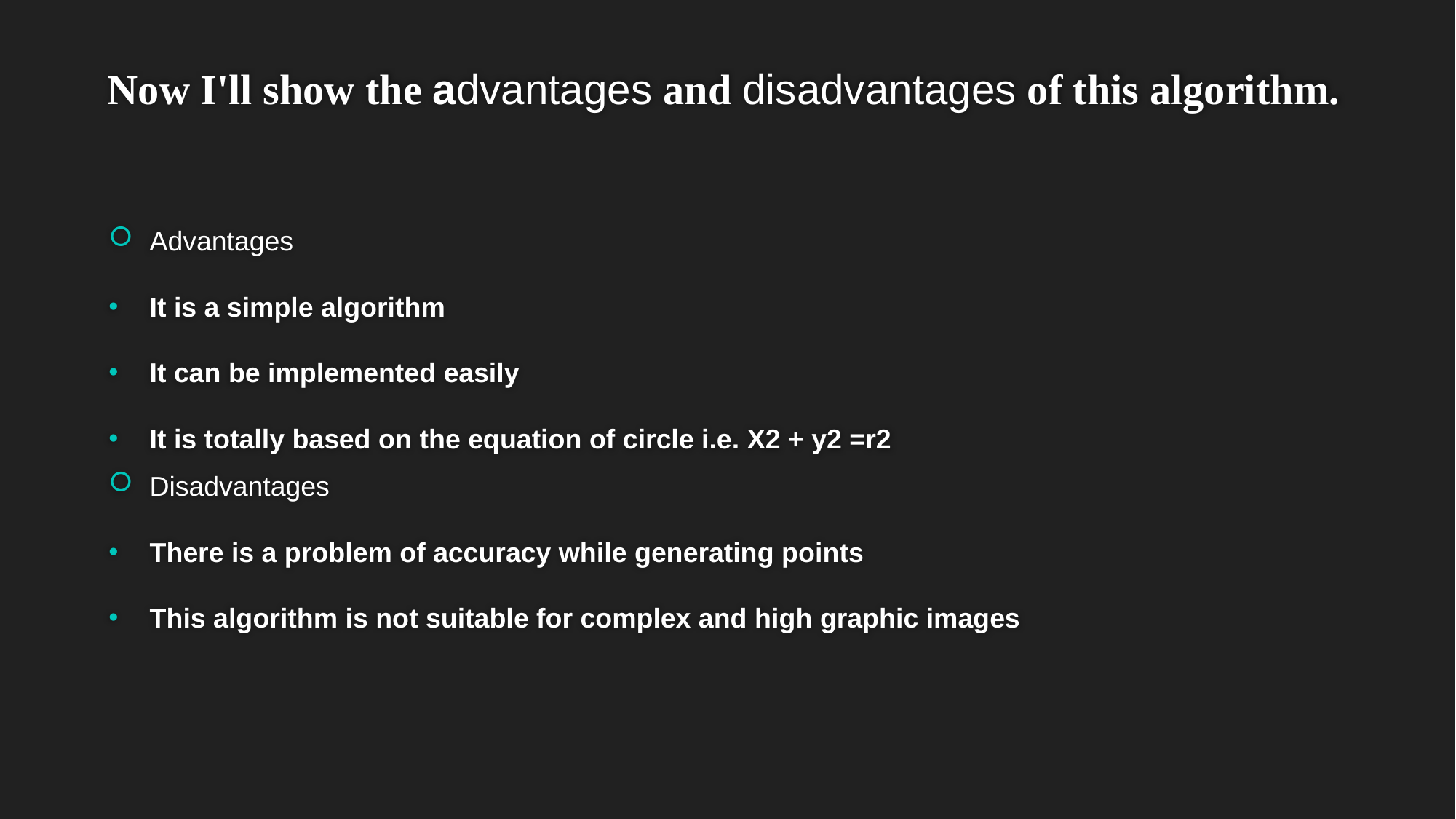

# Now I'll show the advantages and disadvantages of this algorithm.
Advantages
It is a simple algorithm
It can be implemented easily
It is totally based on the equation of circle i.e. X2 + y2 =r2
Disadvantages
There is a problem of accuracy while generating points
This algorithm is not suitable for complex and high graphic images